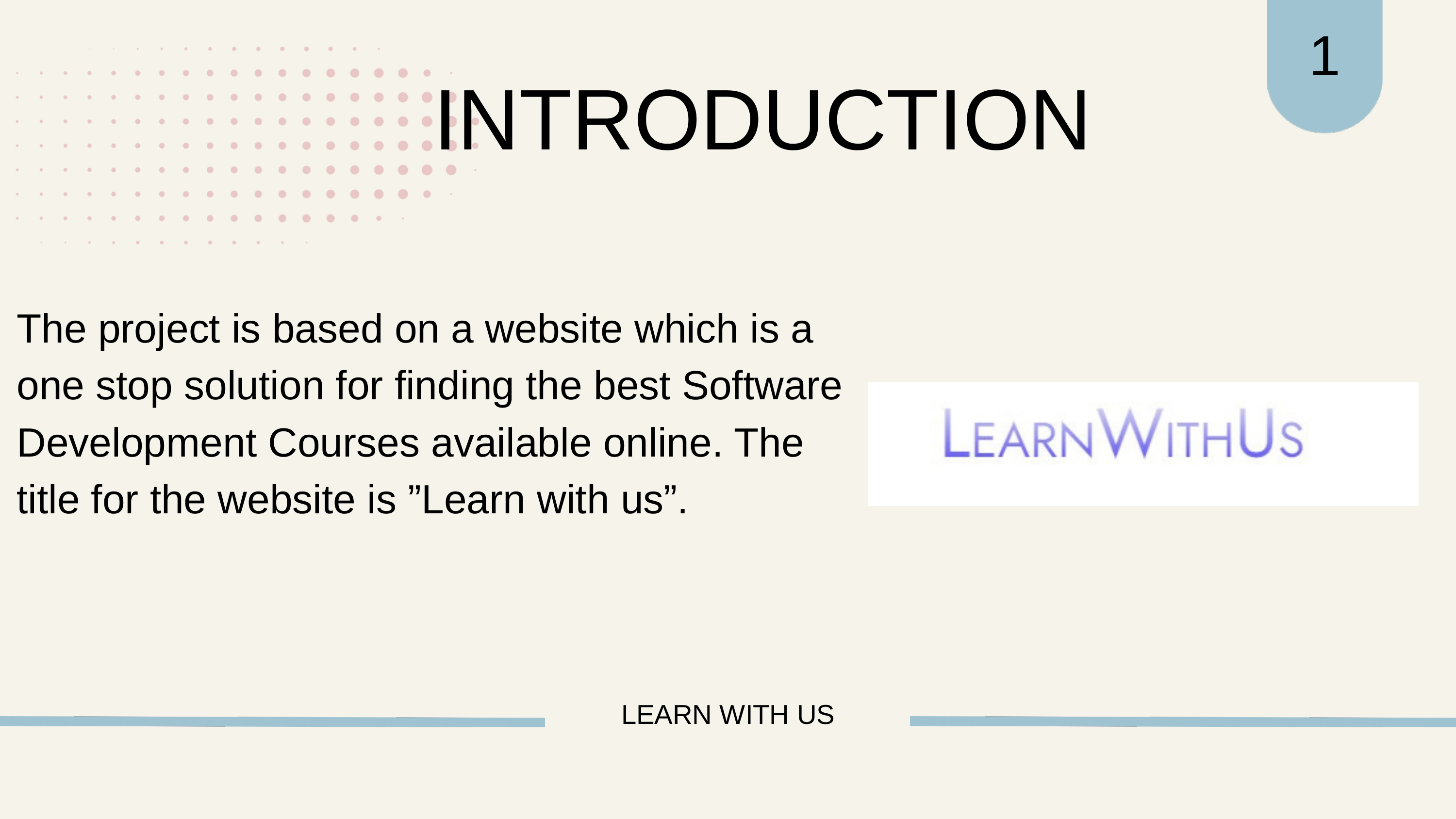

1
INTRODUCTION

The project is based on a website which is a one stop solution for finding the best Software Development Courses available online. The title for the website is ”Learn with us”.

LEARN WITH US